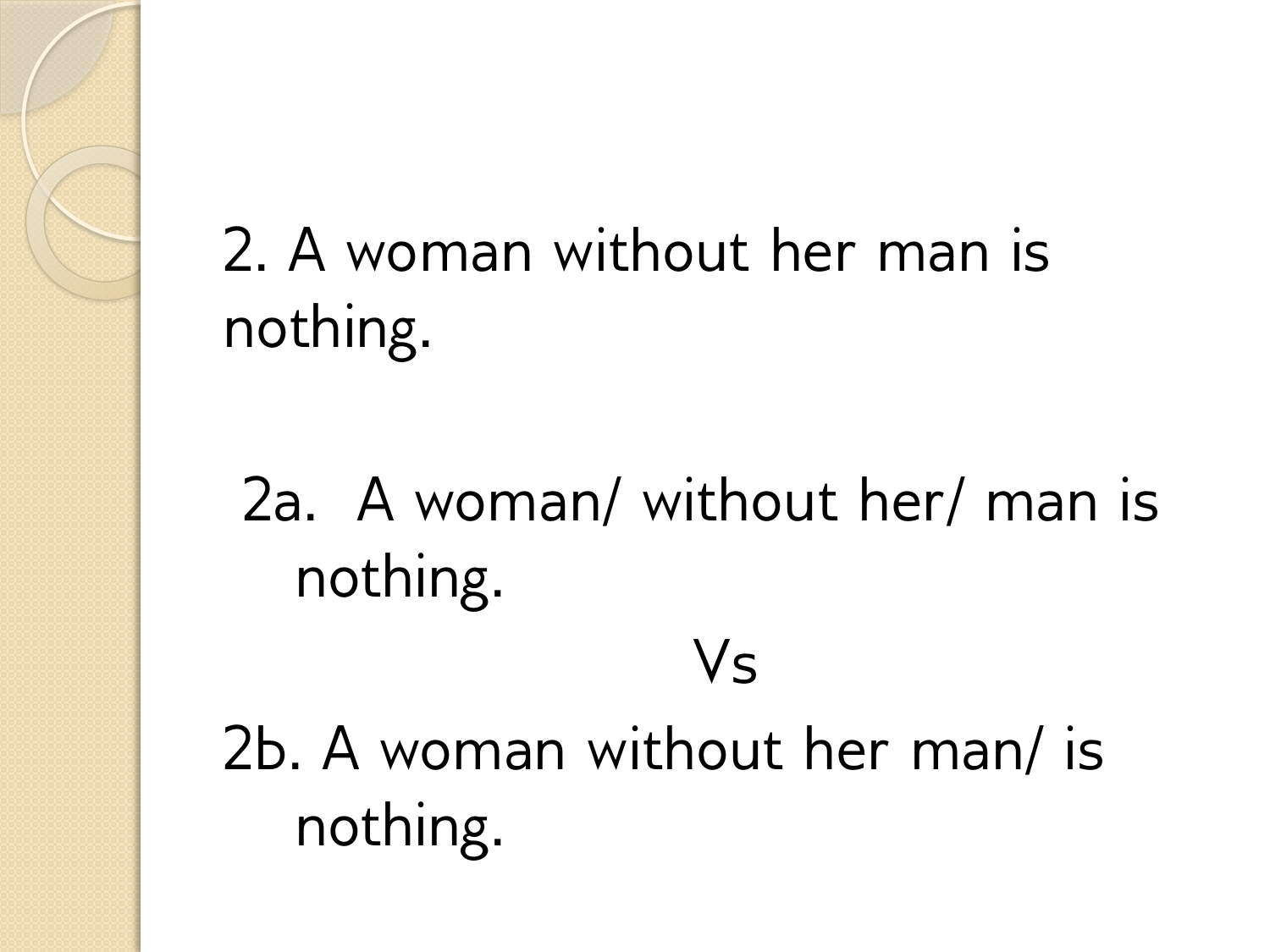

#
2. A woman without her man is nothing.

 2a.  A woman/ without her/ man is nothing.
Vs
2b. A woman without her man/ is nothing.